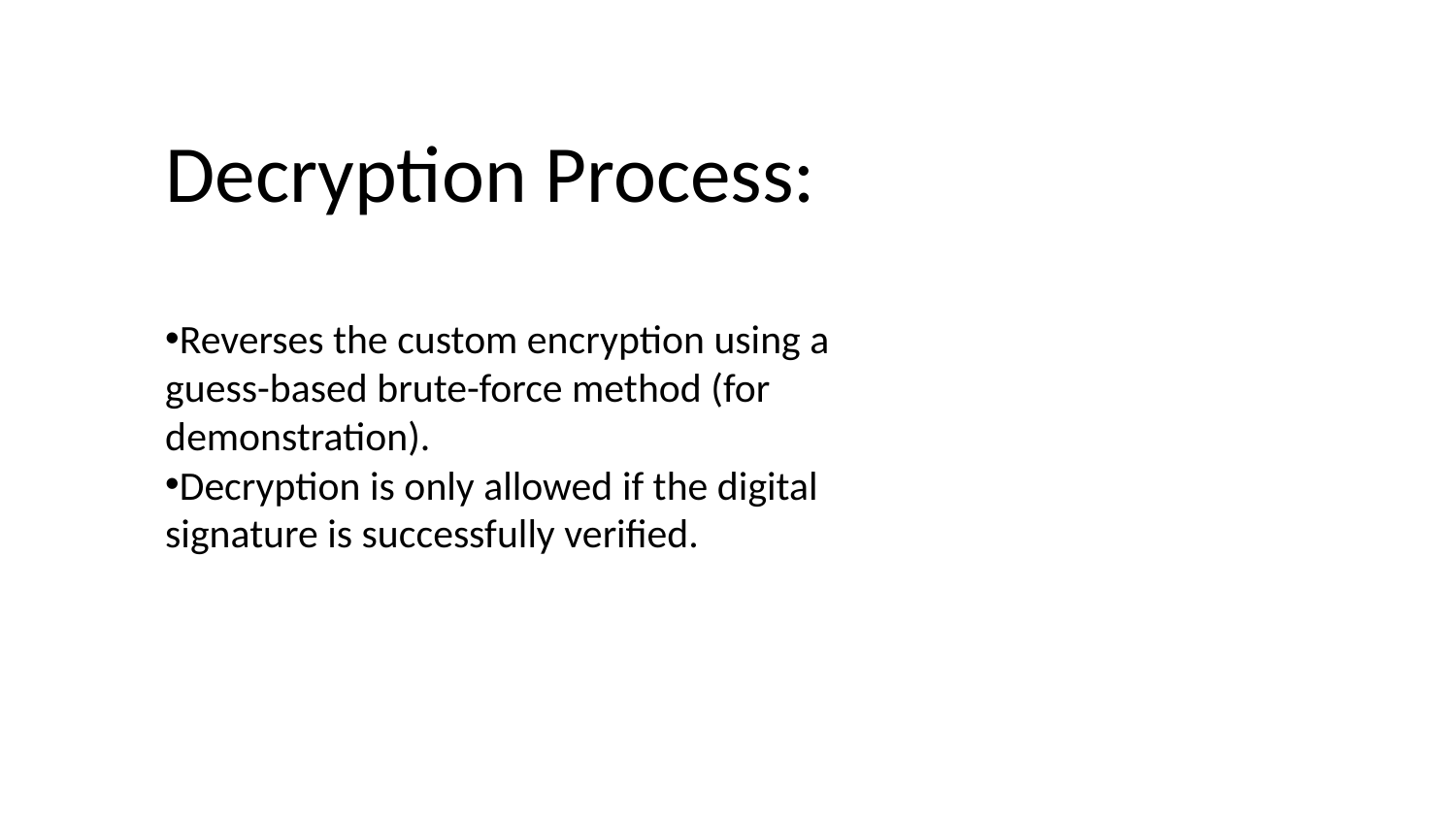

Decryption Process:
Reverses the custom encryption using a guess-based brute-force method (for demonstration).
Decryption is only allowed if the digital signature is successfully verified.